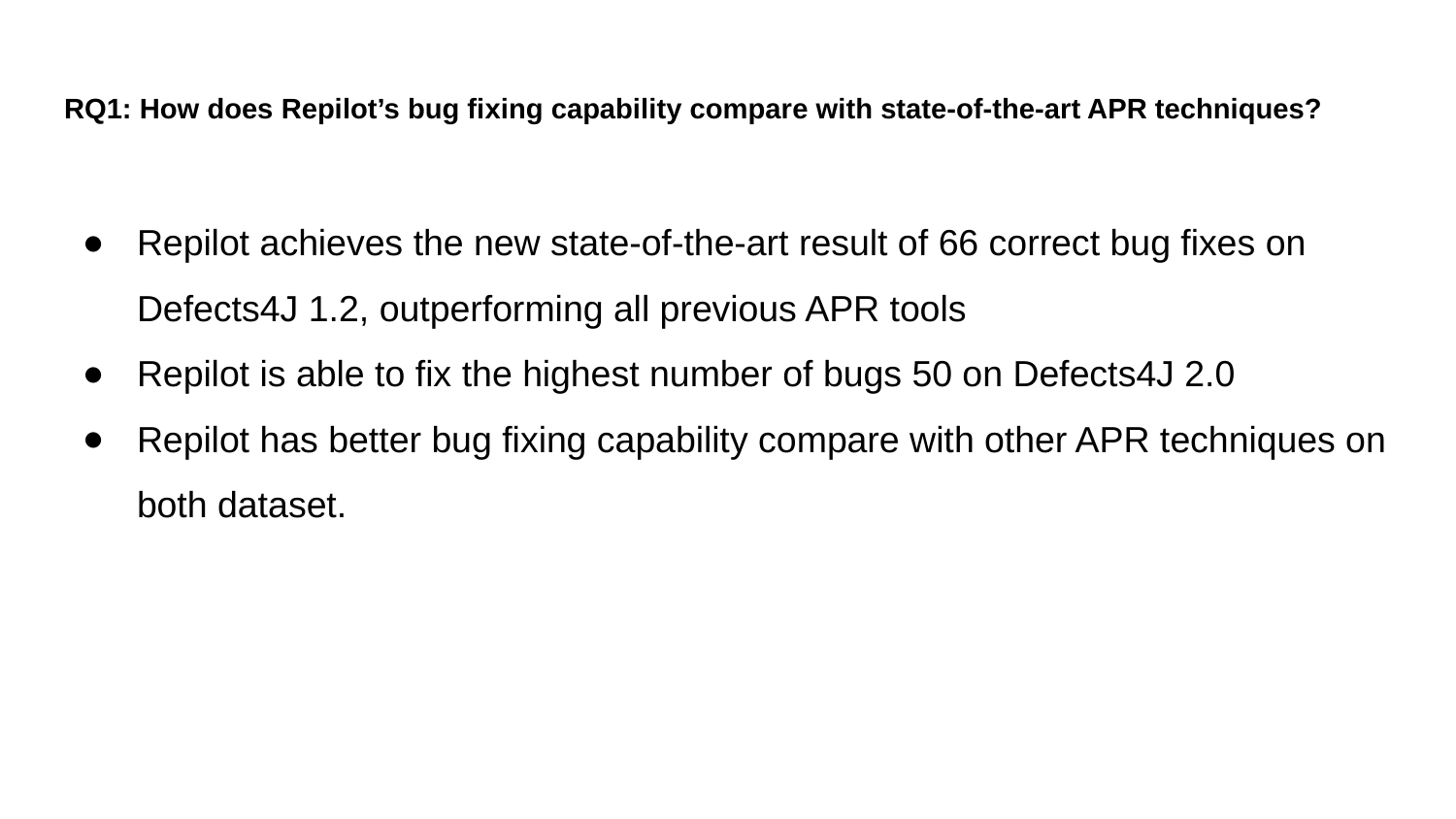

# RQ1: How does Repilot’s bug fixing capability compare with state-of-the-art APR techniques?

Repilot achieves the new state-of-the-art result of 66 correct bug fixes on Defects4J 1.2, outperforming all previous APR tools
Repilot is able to fix the highest number of bugs 50 on Defects4J 2.0
Repilot has better bug fixing capability compare with other APR techniques on both dataset.